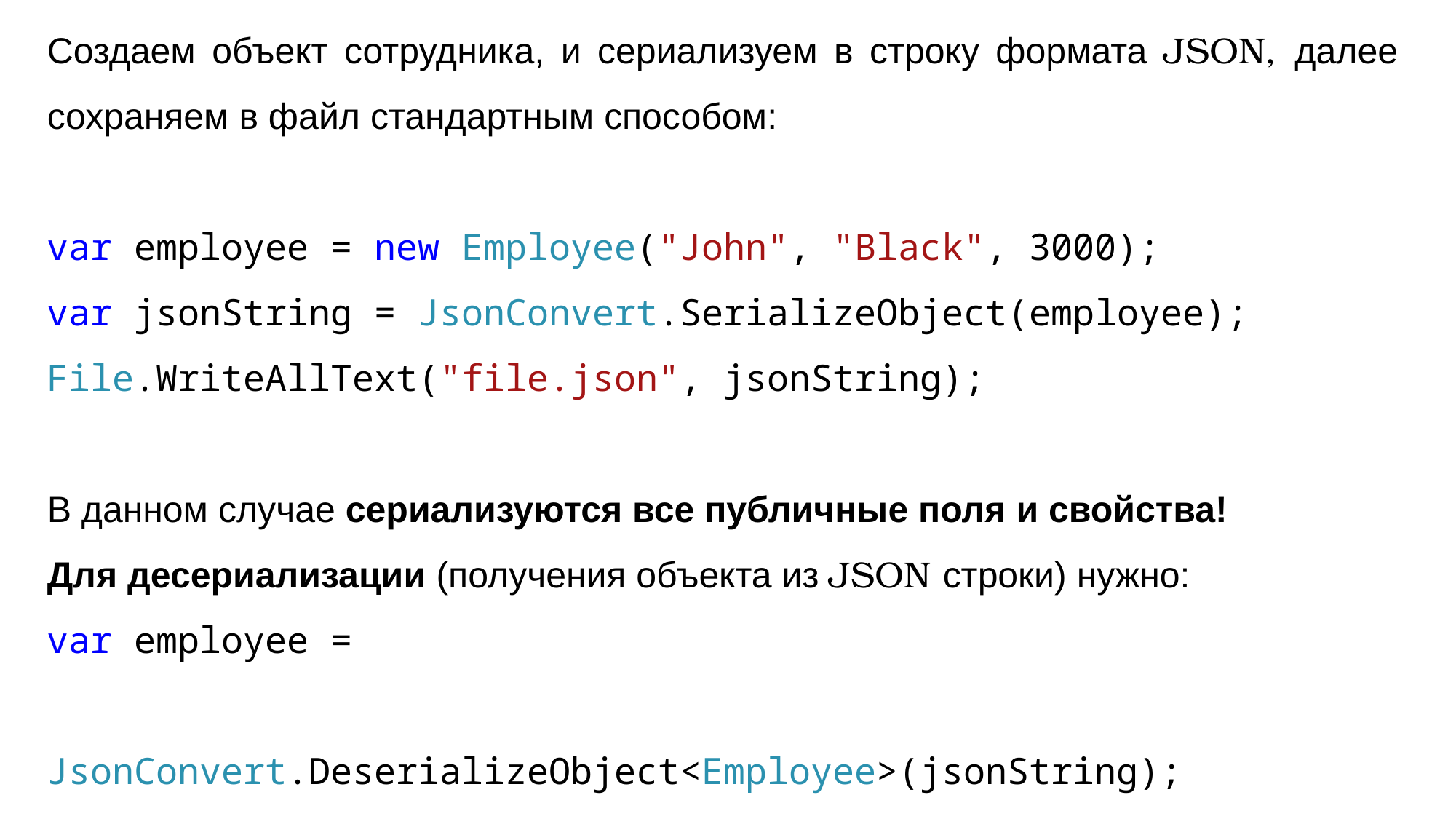

Создаем объект сотрудника, и сериализуем в строку формата JSON, далее сохраняем в файл стандартным способом:

var employee = new Employee("John", "Black", 3000);
var jsonString = JsonConvert.SerializeObject(employee);
File.WriteAllText("file.json", jsonString);

В данном случае сериализуются все публичные поля и свойства!
Для десериализации (получения объекта из JSON строки) нужно:
var employee =
				JsonConvert.DeserializeObject<Employee>(jsonString);